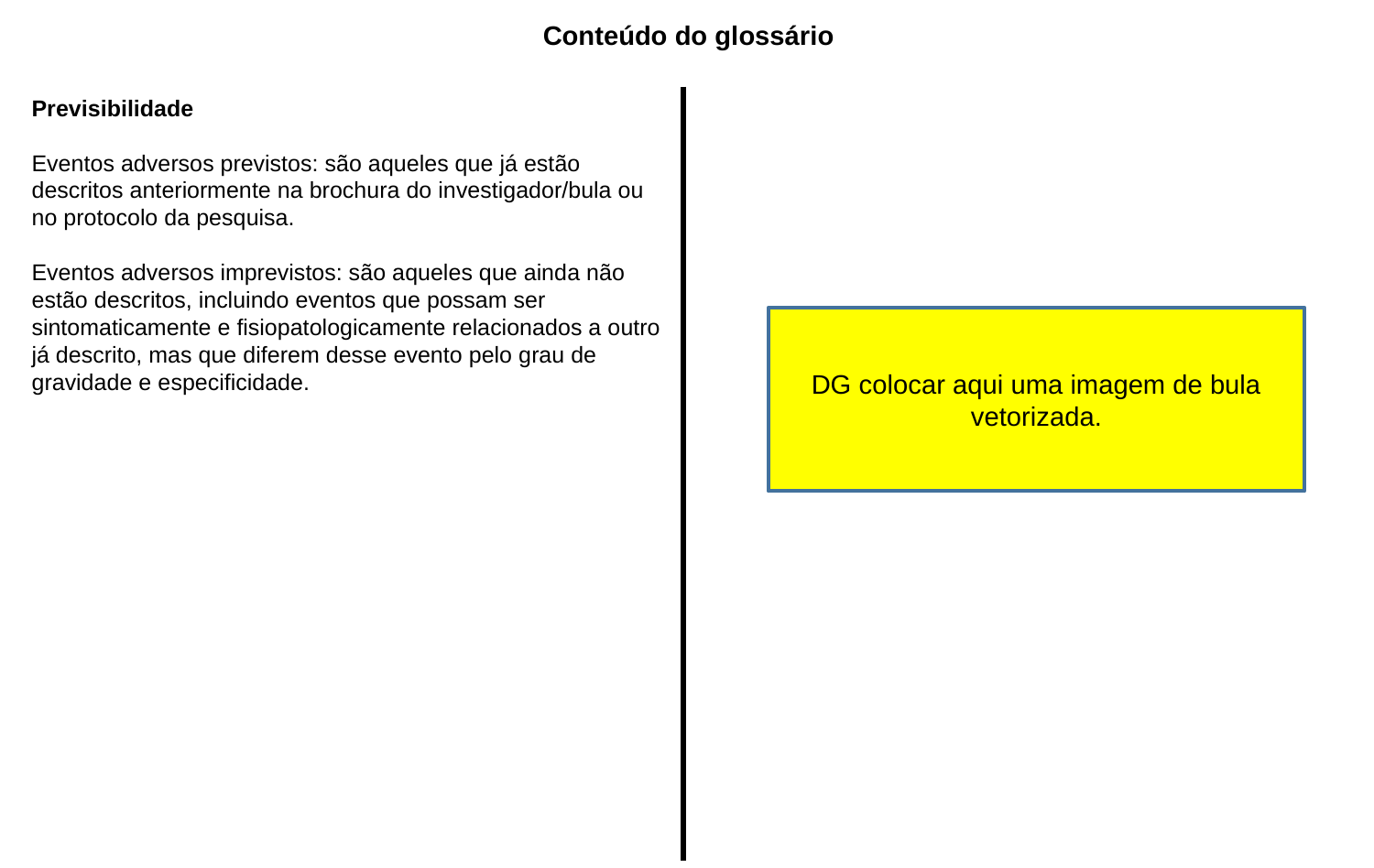

Conteúdo do glossário
Previsibilidade

Eventos adversos previstos: são aqueles que já estão descritos anteriormente na brochura do investigador/bula ou no protocolo da pesquisa.

Eventos adversos imprevistos: são aqueles que ainda não estão descritos, incluindo eventos que possam ser sintomaticamente e fisiopatologicamente relacionados a outro já descrito, mas que diferem desse evento pelo grau de gravidade e especificidade.
DG colocar aqui uma imagem de bula vetorizada.